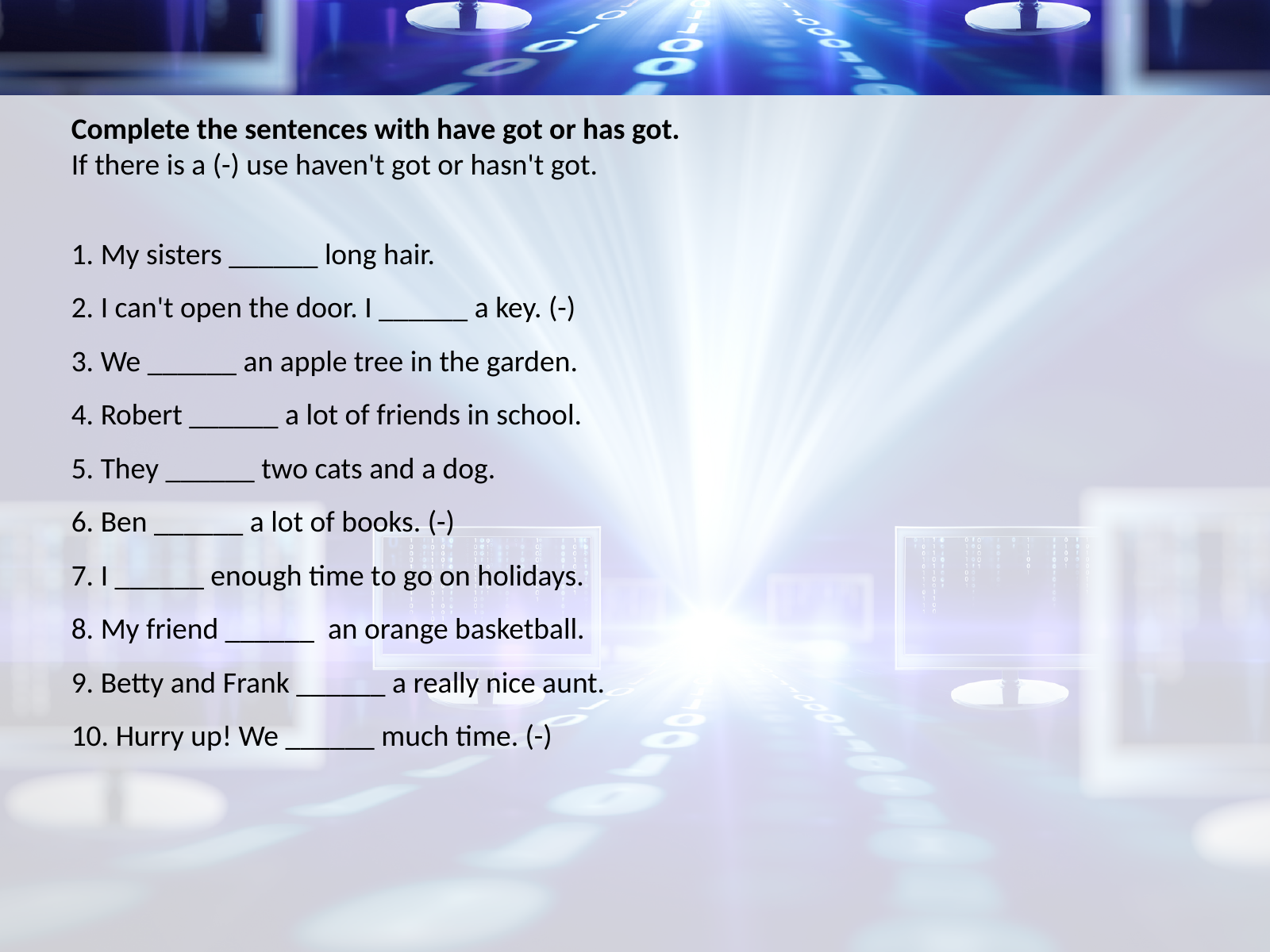

Complete the sentences with have got or has got.
If there is a (-) use haven't got or hasn't got.

1. My sisters ______ long hair.
2. I can't open the door. I ______ a key. (-)
3. We ______ an apple tree in the garden.
4. Robert ______ a lot of friends in school.
5. They ______ two cats and a dog.
6. Ben ______ a lot of books. (-)
7. I ______ enough time to go on holidays.
8. My friend ______  an orange basketball.
9. Betty and Frank ______ a really nice aunt.
10. Hurry up! We ______ much time. (-)